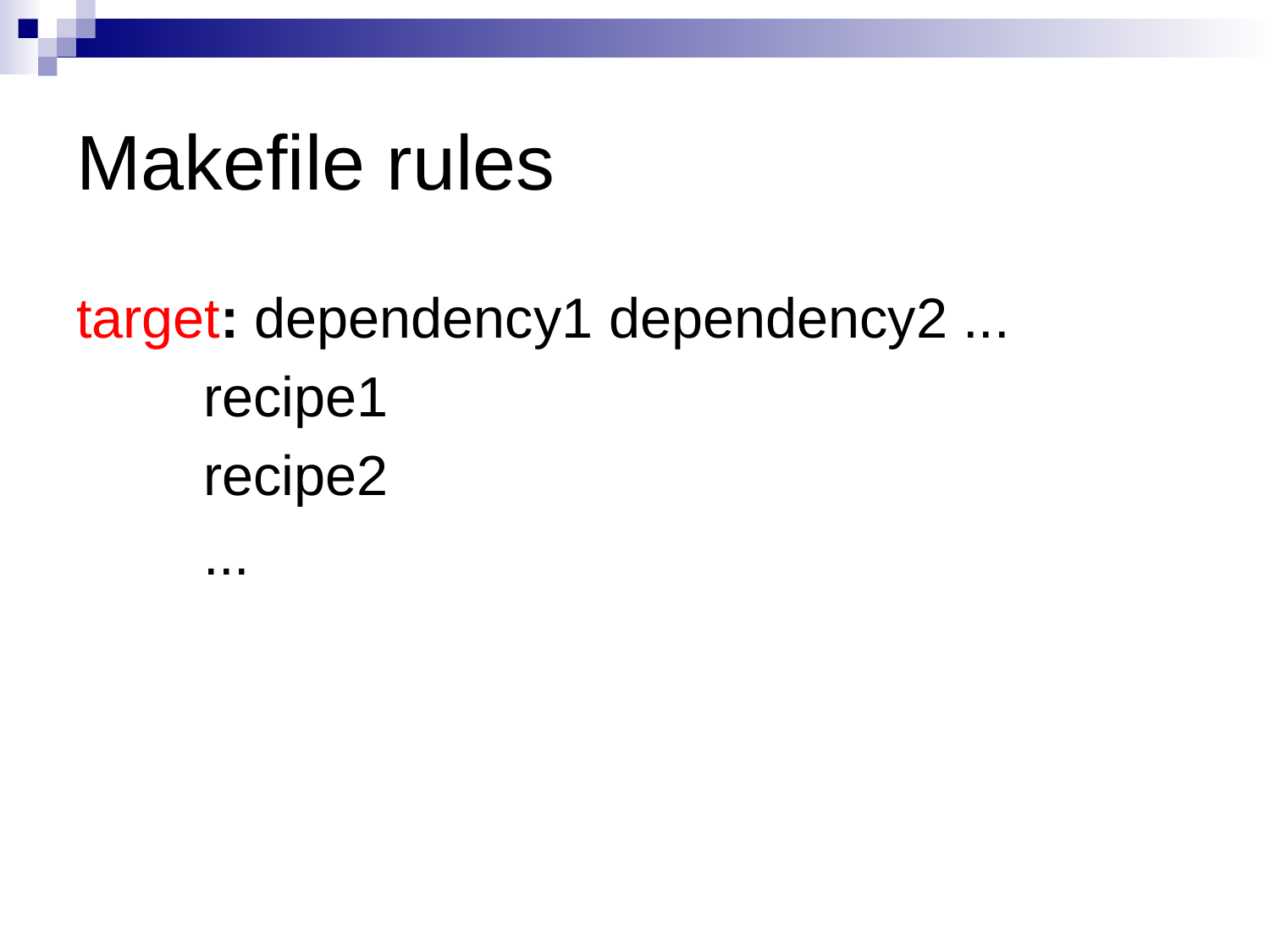

# Makefile rules
target: dependency1 dependency2 ...
	recipe1
	recipe2
	...